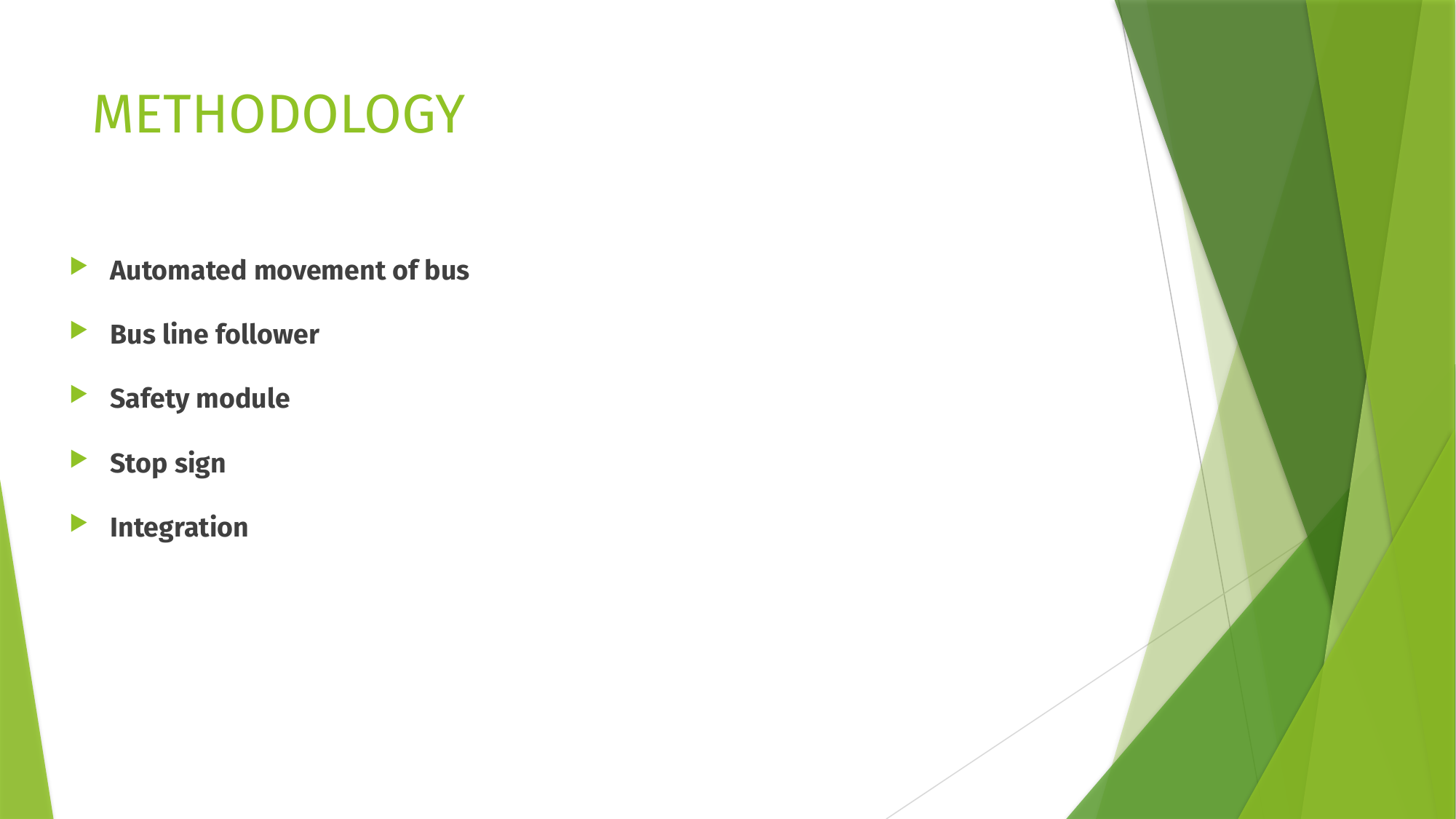

# METHODOLOGY
Automated movement of bus
Bus line follower
Safety module
Stop sign
Integration